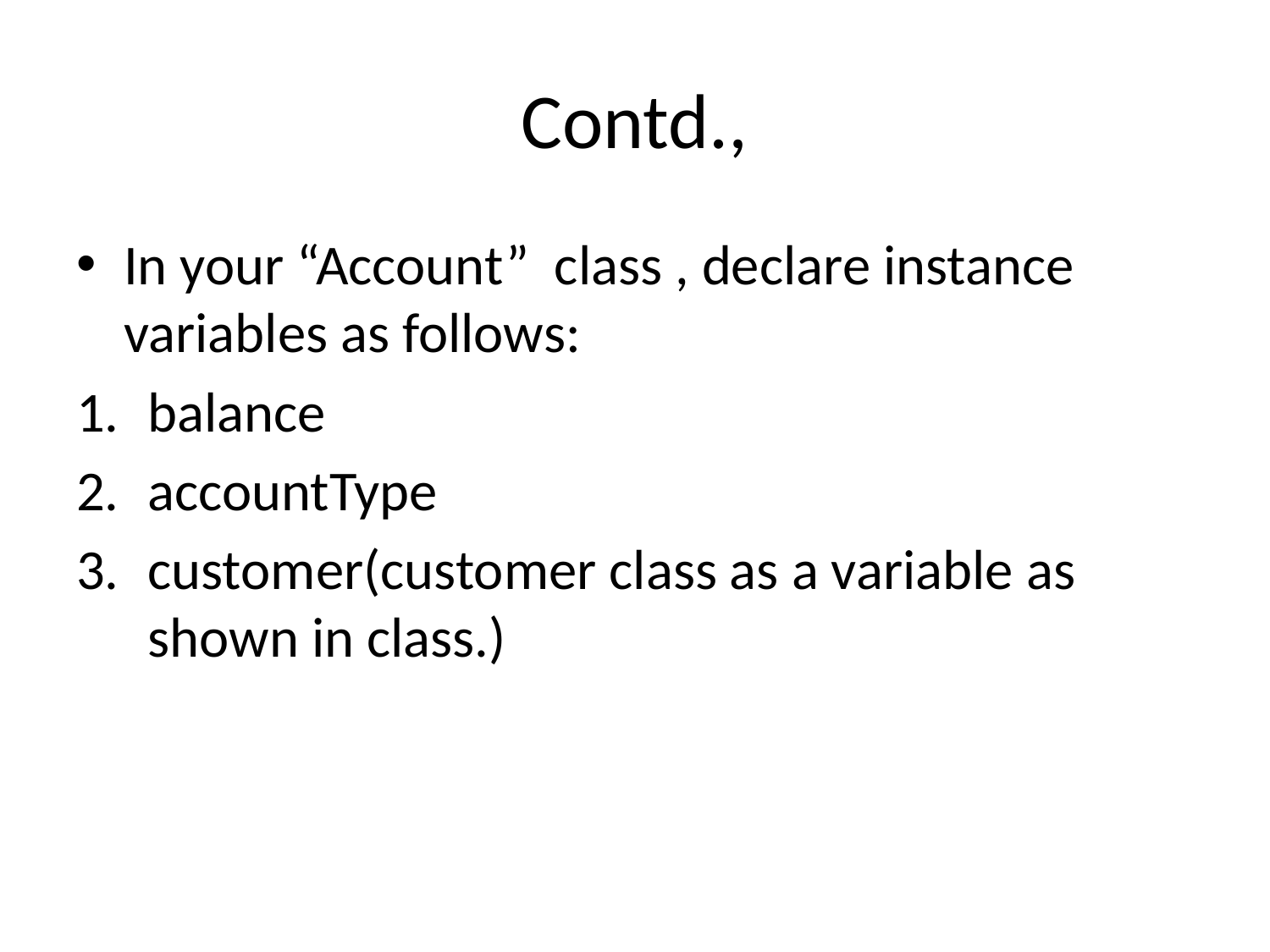

# Contd.,
In your “Account”  class , declare instance variables as follows:
balance
accountType
customer(customer class as a variable as shown in class.)